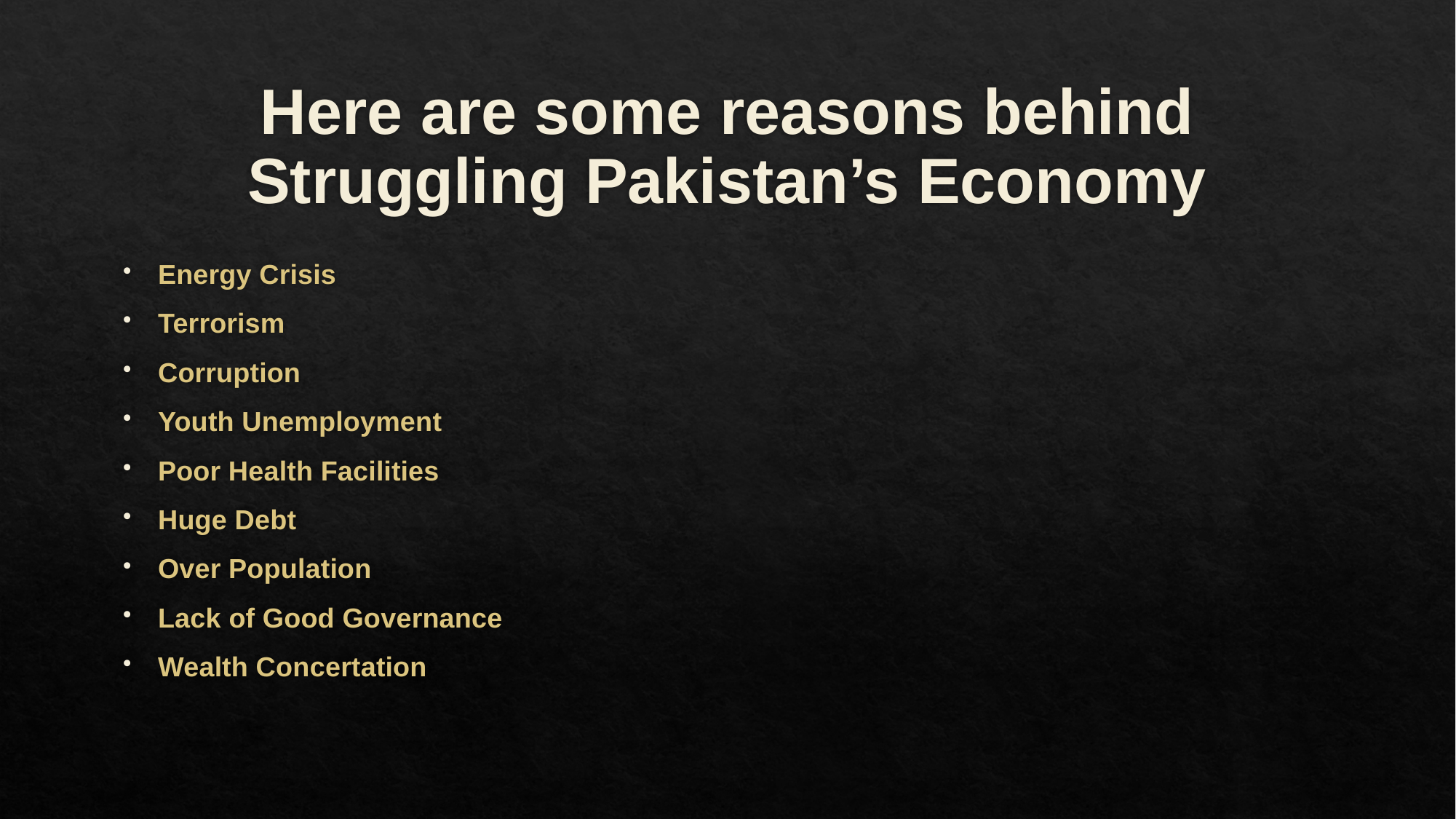

# Here are some reasons behind Struggling Pakistan’s Economy
Energy Crisis
Terrorism
Corruption
Youth Unemployment
Poor Health Facilities
Huge Debt
Over Population
Lack of Good Governance
Wealth Concertation